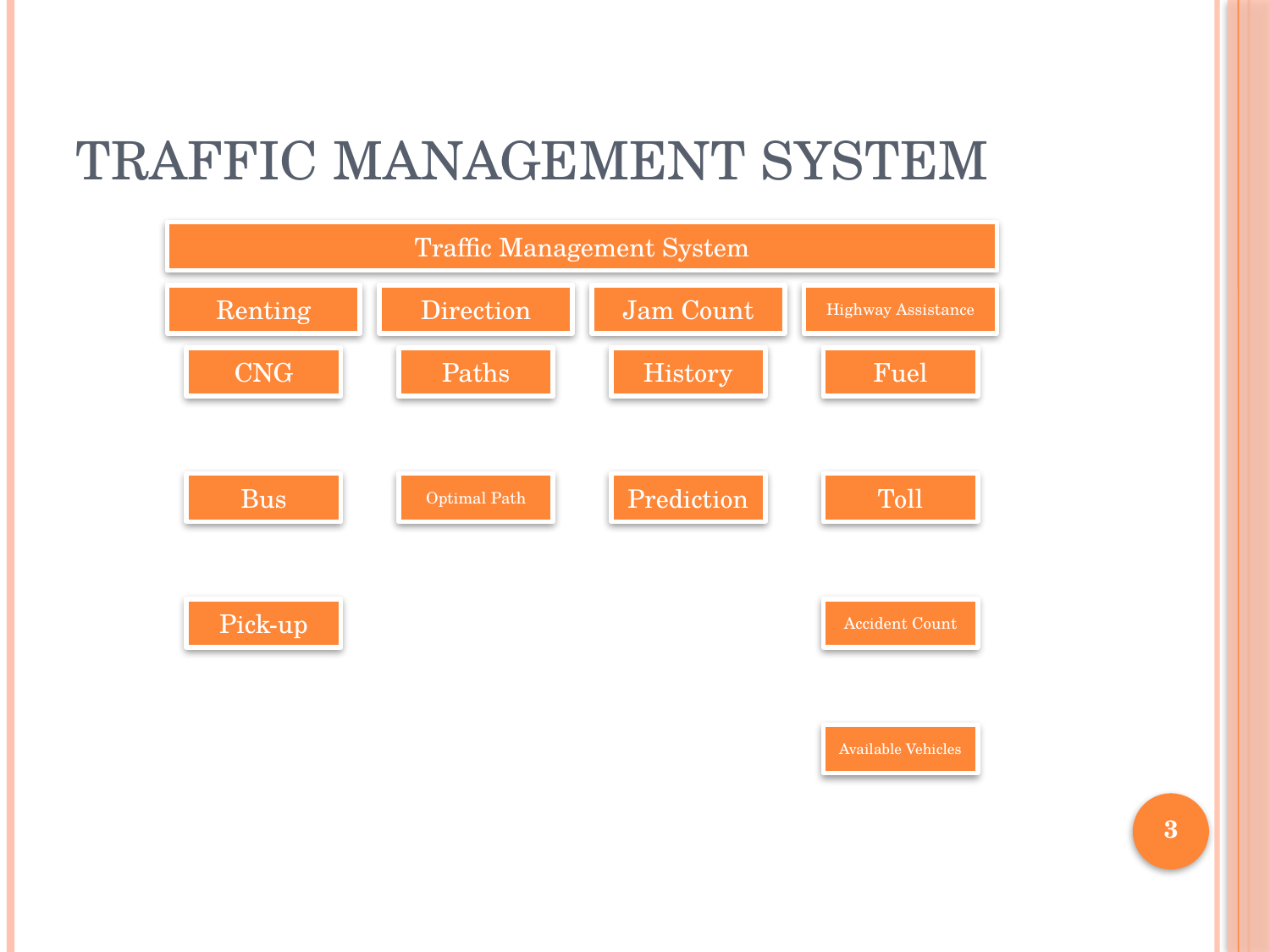

# Traffic Management System
Traffic Management System
Renting
Direction
Jam Count
Highway Assistance
CNG
Bus
Pick-up
Paths
Optimal Path
History
Prediction
Fuel
Toll
Accident Count
Available Vehicles
3